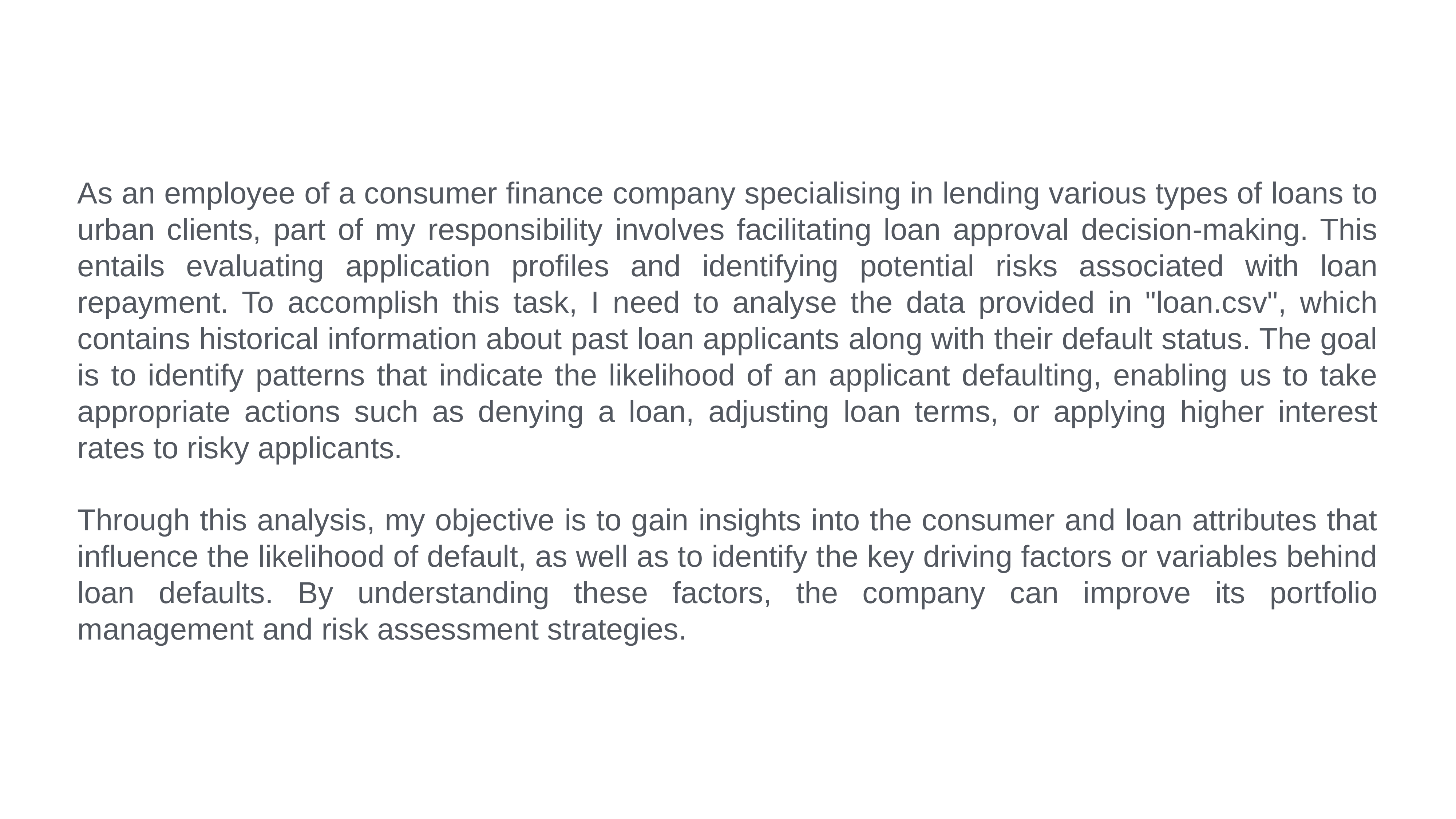

As an employee of a consumer finance company specialising in lending various types of loans to urban clients, part of my responsibility involves facilitating loan approval decision-making. This entails evaluating application profiles and identifying potential risks associated with loan repayment. To accomplish this task, I need to analyse the data provided in "loan.csv", which contains historical information about past loan applicants along with their default status. The goal is to identify patterns that indicate the likelihood of an applicant defaulting, enabling us to take appropriate actions such as denying a loan, adjusting loan terms, or applying higher interest rates to risky applicants.
Through this analysis, my objective is to gain insights into the consumer and loan attributes that influence the likelihood of default, as well as to identify the key driving factors or variables behind loan defaults. By understanding these factors, the company can improve its portfolio management and risk assessment strategies.